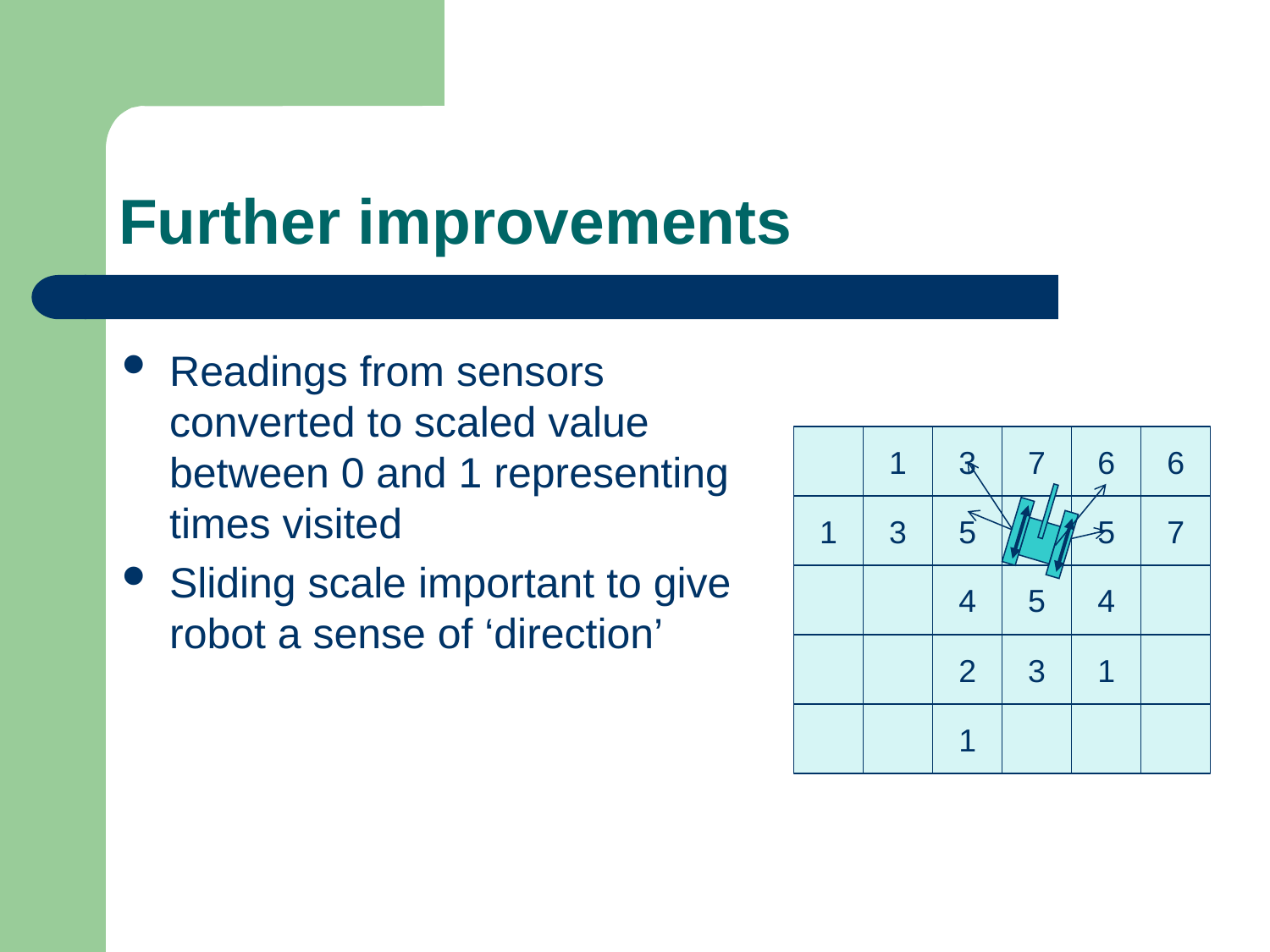

# Further improvements
Readings from sensors converted to scaled value between 0 and 1 representing times visited
Sliding scale important to give robot a sense of ‘direction’

1
3
7
6
6

1
3
5

5
7

4
5
4

2
3
1

1